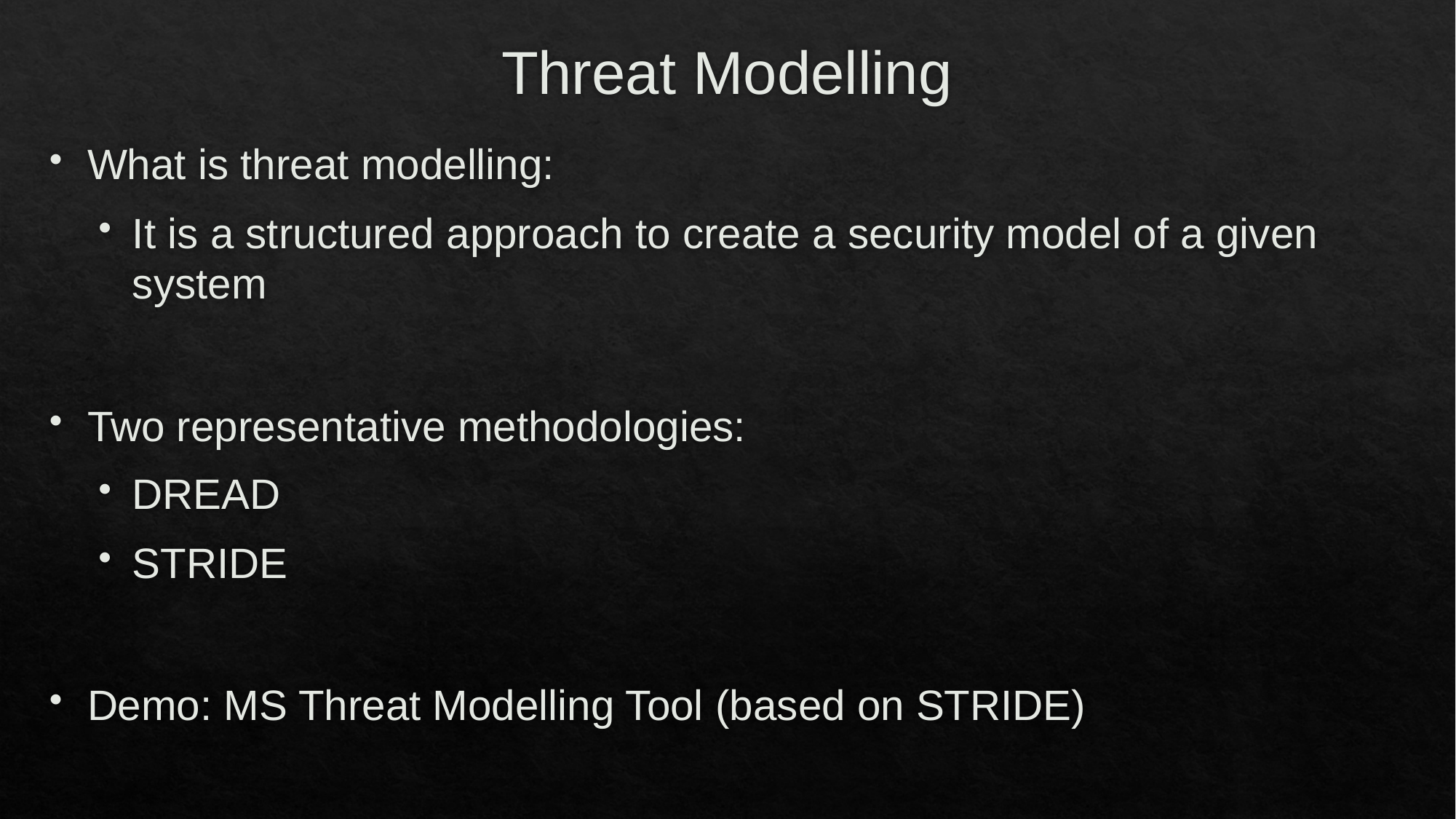

# Threat Modelling
What is threat modelling:
It is a structured approach to create a security model of a given system

Two representative methodologies:
DREAD
STRIDE

Demo: MS Threat Modelling Tool (based on STRIDE)